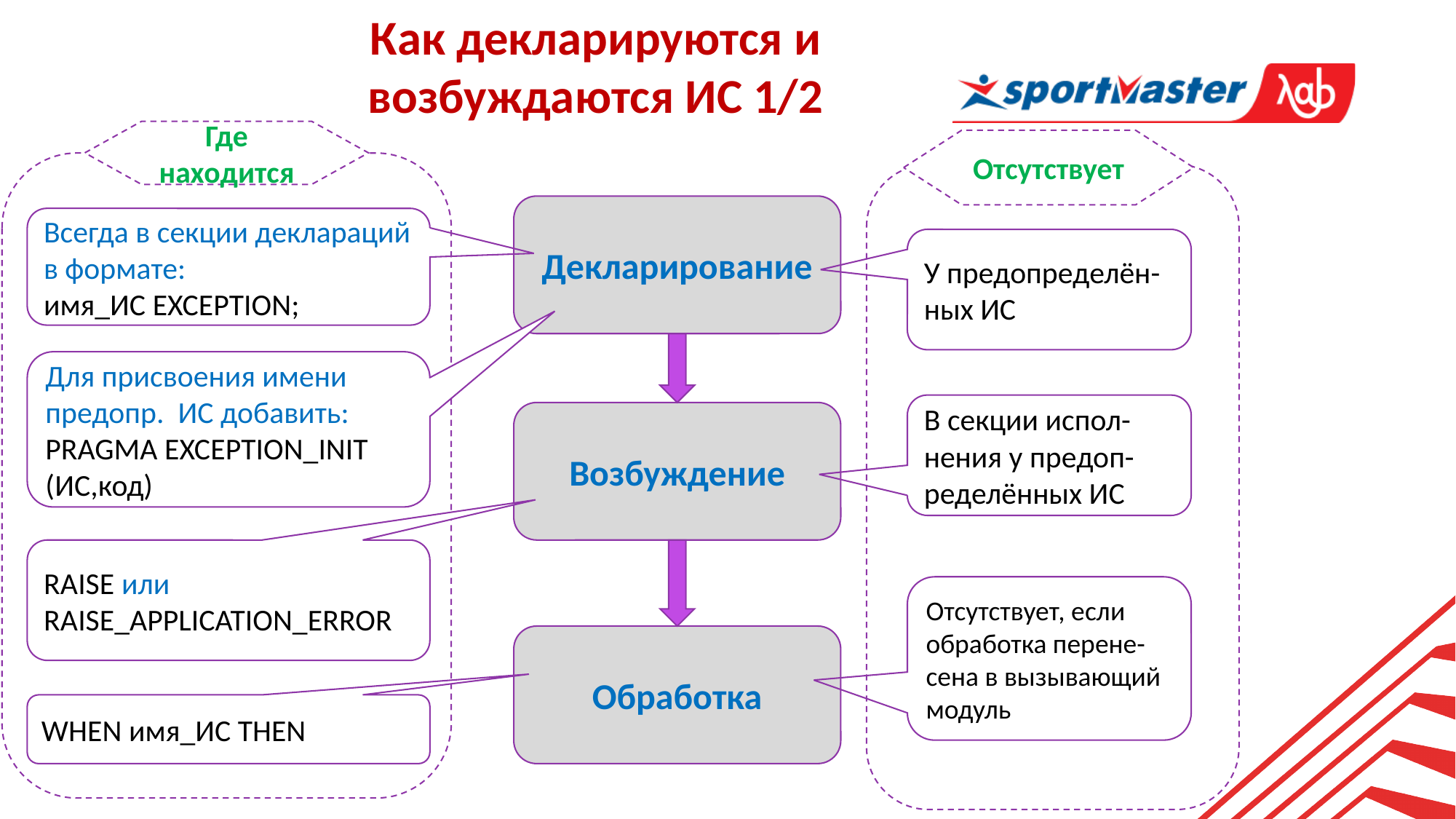

Как декларируются и возбуждаются ИС 1/2
Где находится
Отсутствует

Декларирование
Всегда в секции деклараций в формате:
имя_ИС EXCEPTION;
У предопределён-ных ИС

Для присвоения имени предопр.  ИС добавить:
PRAGMA EXCEPTION_INIT (ИС,код)
В секции испол-нения у предоп-ределённых ИС
Возбуждение
RAISE или
RAISE_APPLICATION_ERROR

Отсутствует, если обработка перене-сена в вызывающий модуль
Обработка
WHEN имя_ИС THEN